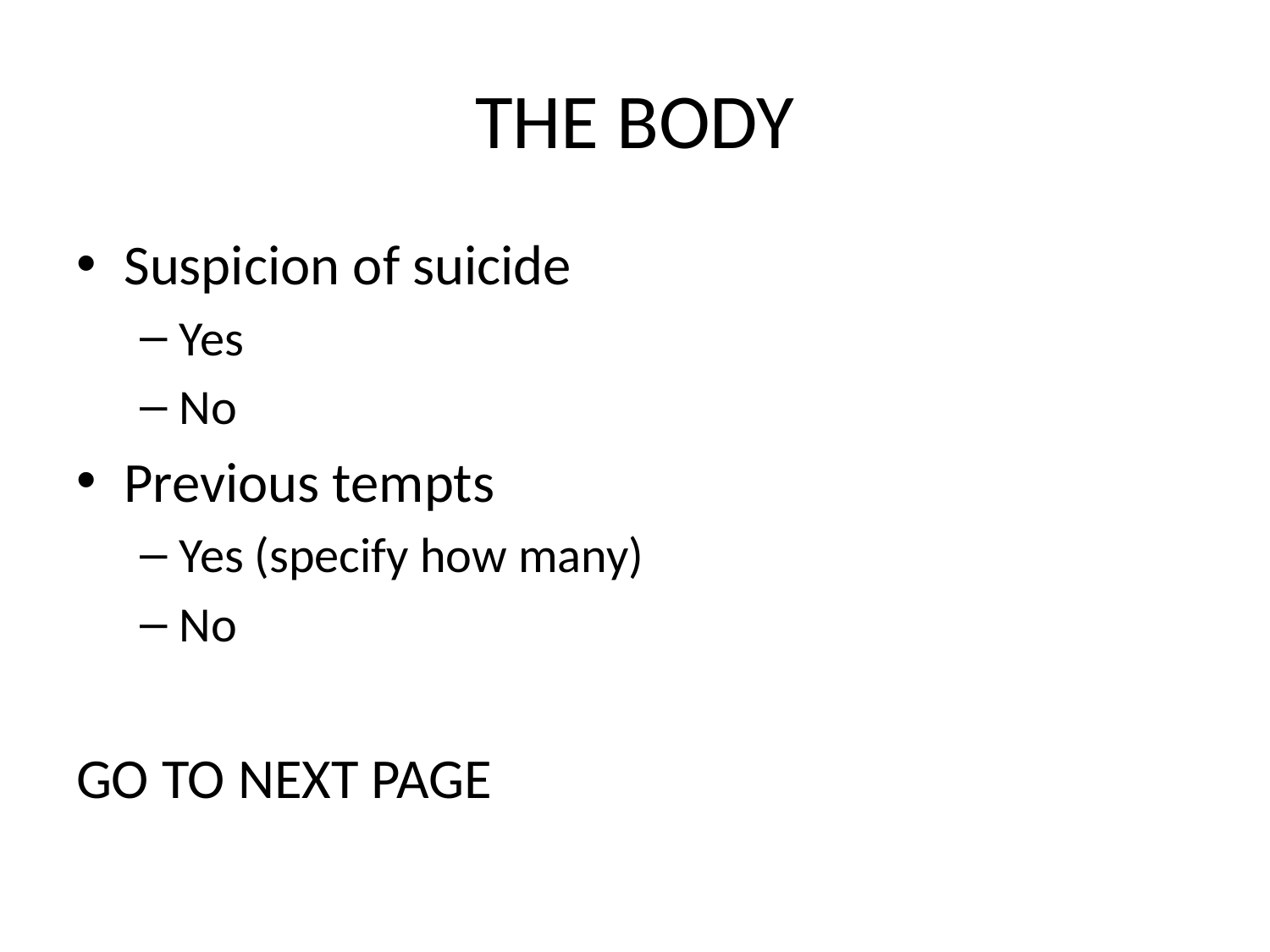

# THE BODY
Suspicion of suicide
Yes
No
Previous tempts
Yes (specify how many)
No

GO TO NEXT PAGE